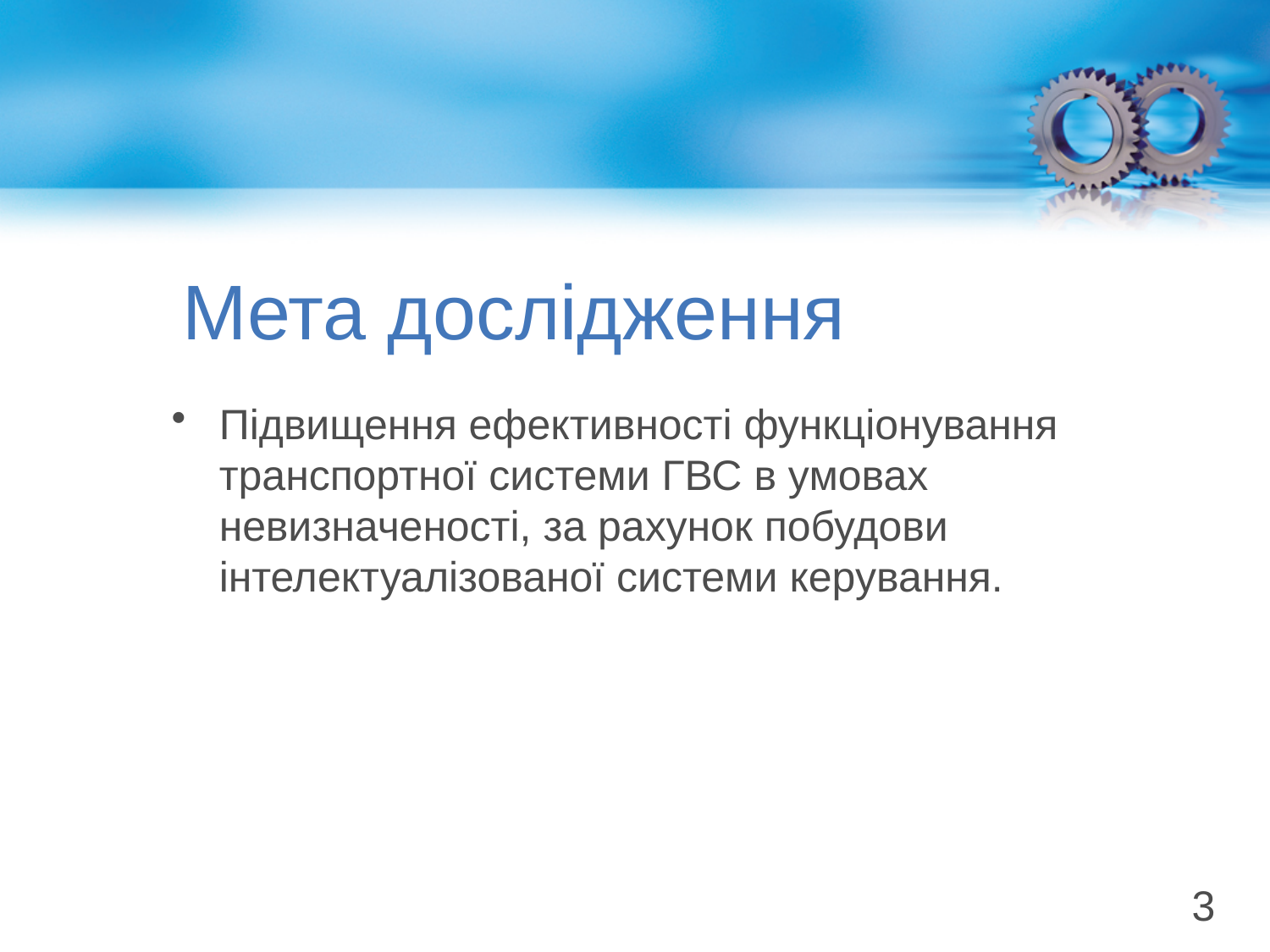

# Мета дослідження
Підвищення ефективності функціонування транспортної системи ГВС в умовах невизначеності, за рахунок побудови інтелектуалізованої системи керування.